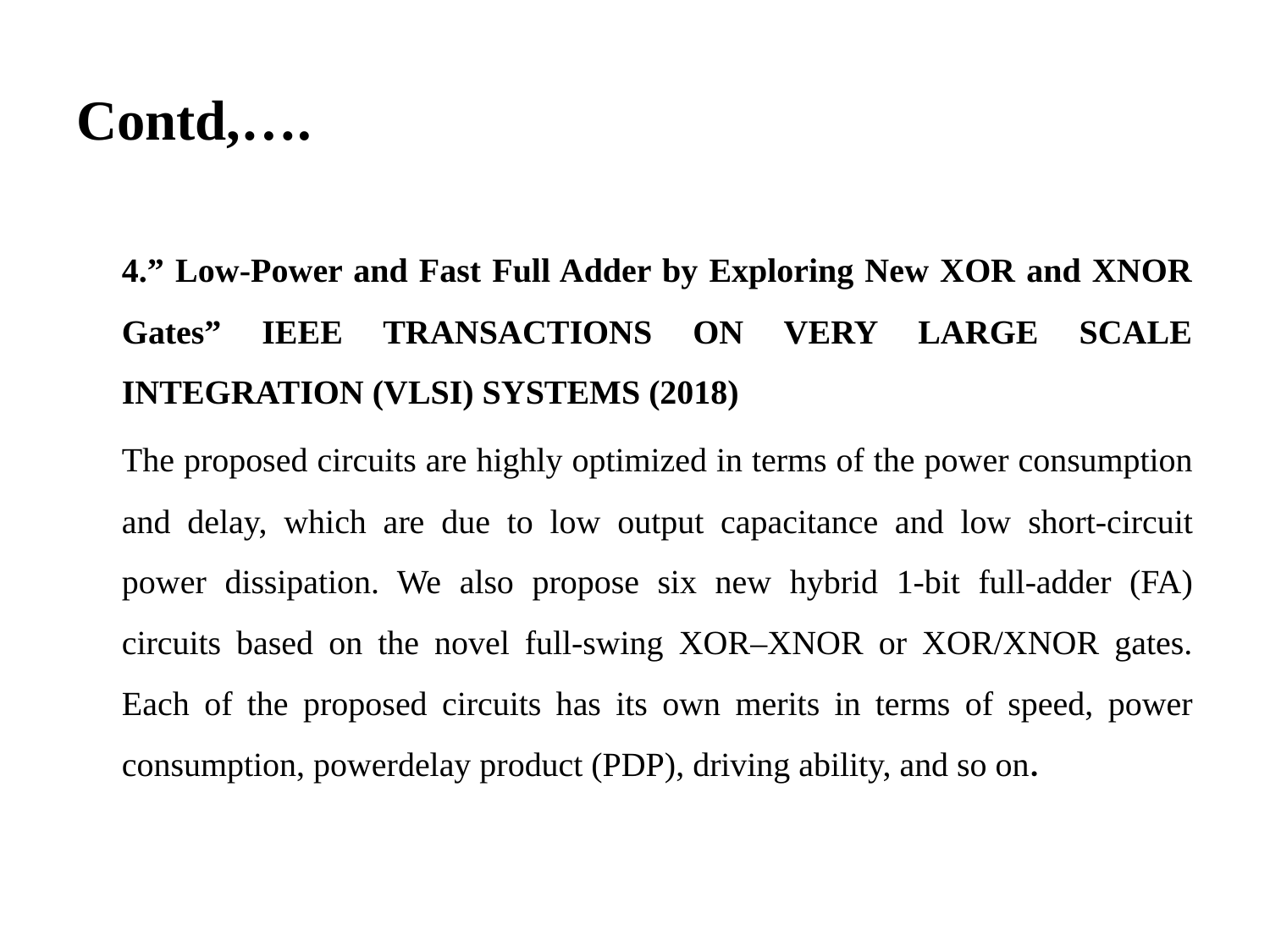

# Contd,….
	4.” Low-Power and Fast Full Adder by Exploring New XOR and XNOR Gates” IEEE TRANSACTIONS ON VERY LARGE SCALE INTEGRATION (VLSI) SYSTEMS (2018)
	The proposed circuits are highly optimized in terms of the power consumption and delay, which are due to low output capacitance and low short-circuit power dissipation. We also propose six new hybrid 1-bit full-adder (FA) circuits based on the novel full-swing XOR–XNOR or XOR/XNOR gates. Each of the proposed circuits has its own merits in terms of speed, power consumption, powerdelay product (PDP), driving ability, and so on.